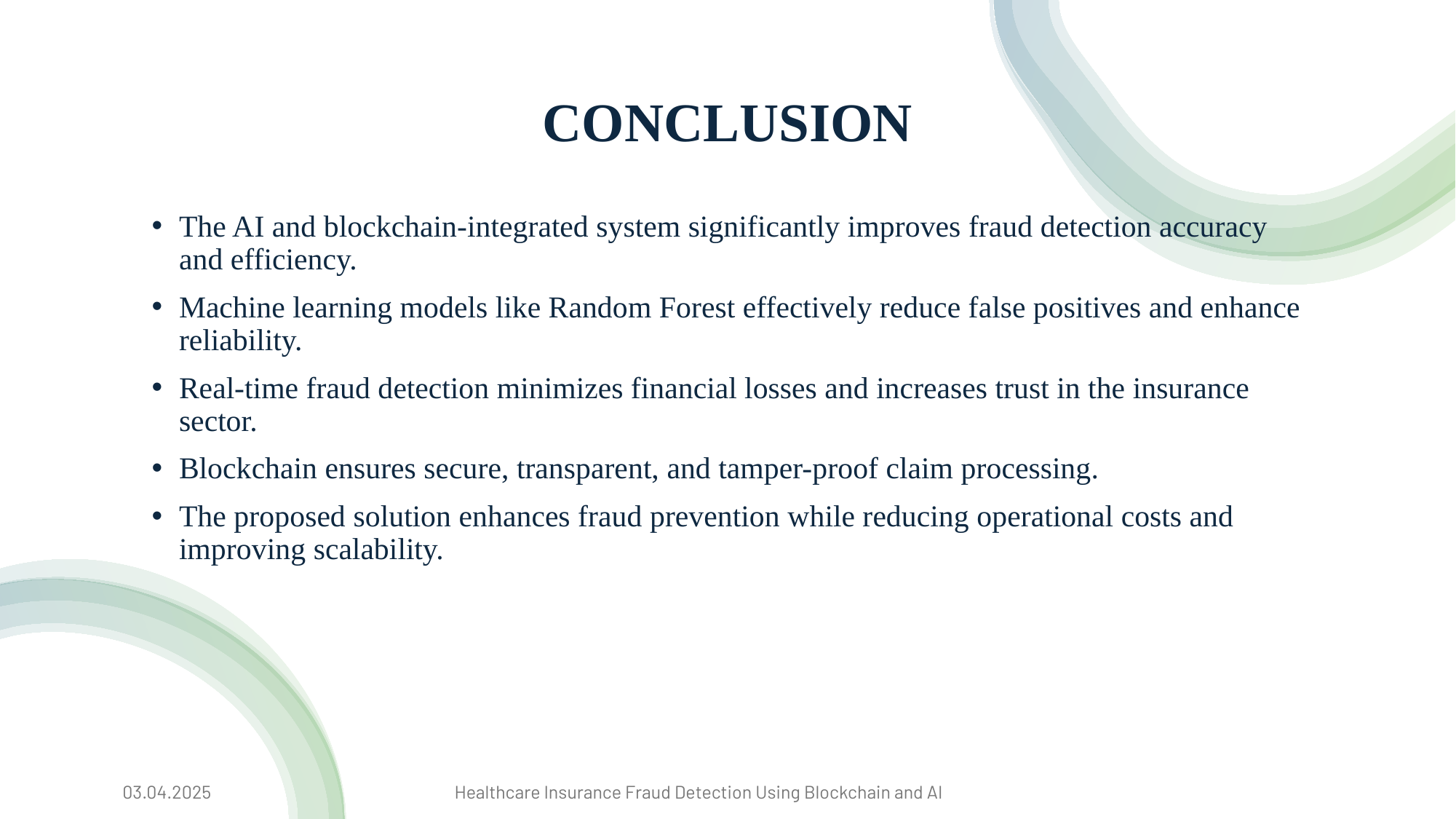

# CONCLUSION
The AI and blockchain-integrated system significantly improves fraud detection accuracy and efficiency.
Machine learning models like Random Forest effectively reduce false positives and enhance reliability.
Real-time fraud detection minimizes financial losses and increases trust in the insurance sector.
Blockchain ensures secure, transparent, and tamper-proof claim processing.
The proposed solution enhances fraud prevention while reducing operational costs and improving scalability.

   03.04.2025                                                                   Healthcare Insurance Fraud Detection Using Blockchain and AI    ​
24